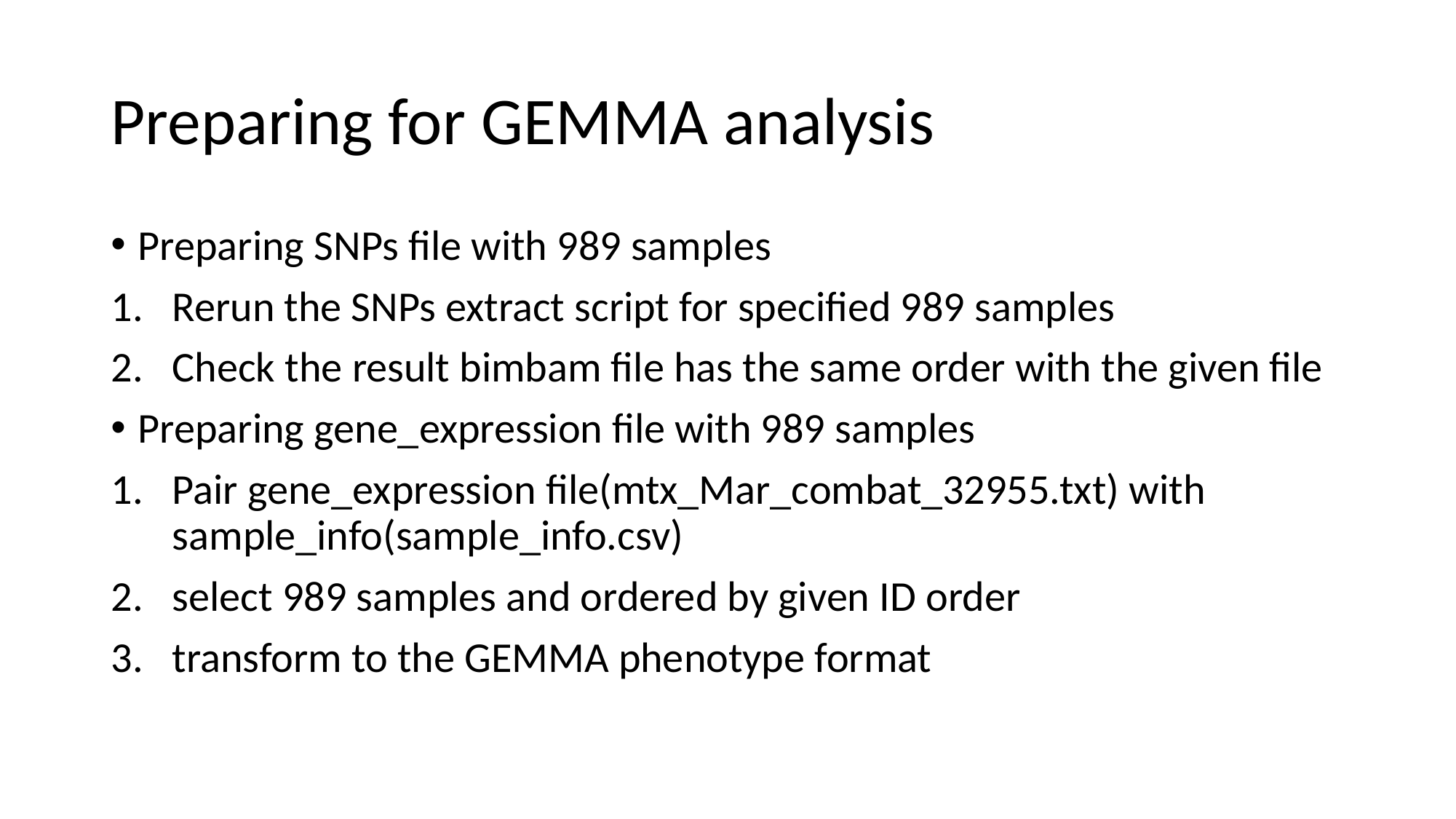

# Preparing for GEMMA analysis
Preparing SNPs file with 989 samples
Rerun the SNPs extract script for specified 989 samples
Check the result bimbam file has the same order with the given file
Preparing gene_expression file with 989 samples
Pair gene_expression file(mtx_Mar_combat_32955.txt) with sample_info(sample_info.csv)
select 989 samples and ordered by given ID order
transform to the GEMMA phenotype format